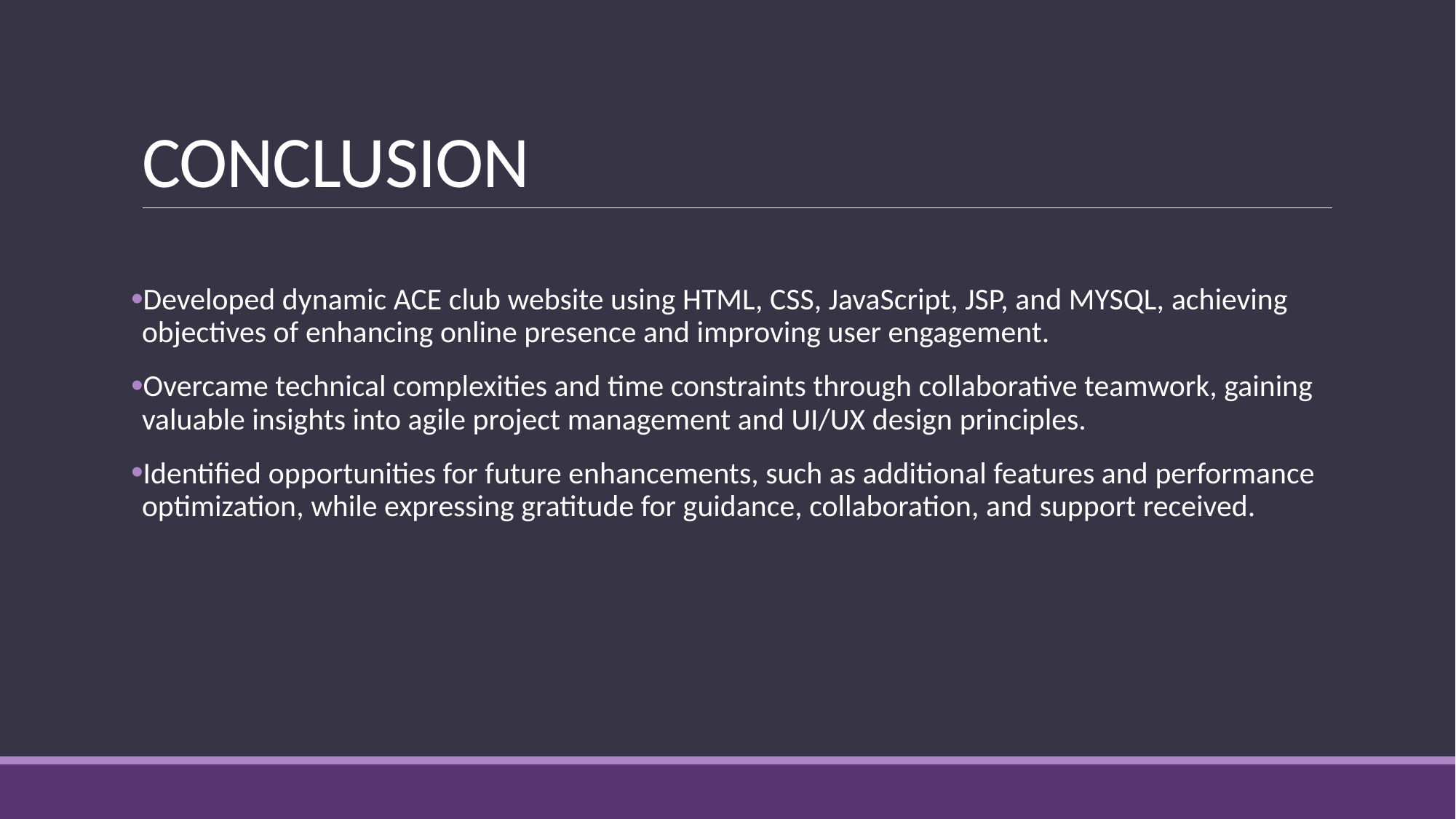

# CONCLUSION

Developed dynamic ACE club website using HTML, CSS, JavaScript, JSP, and MYSQL, achieving objectives of enhancing online presence and improving user engagement.
Overcame technical complexities and time constraints through collaborative teamwork, gaining valuable insights into agile project management and UI/UX design principles.
Identified opportunities for future enhancements, such as additional features and performance optimization, while expressing gratitude for guidance, collaboration, and support received.